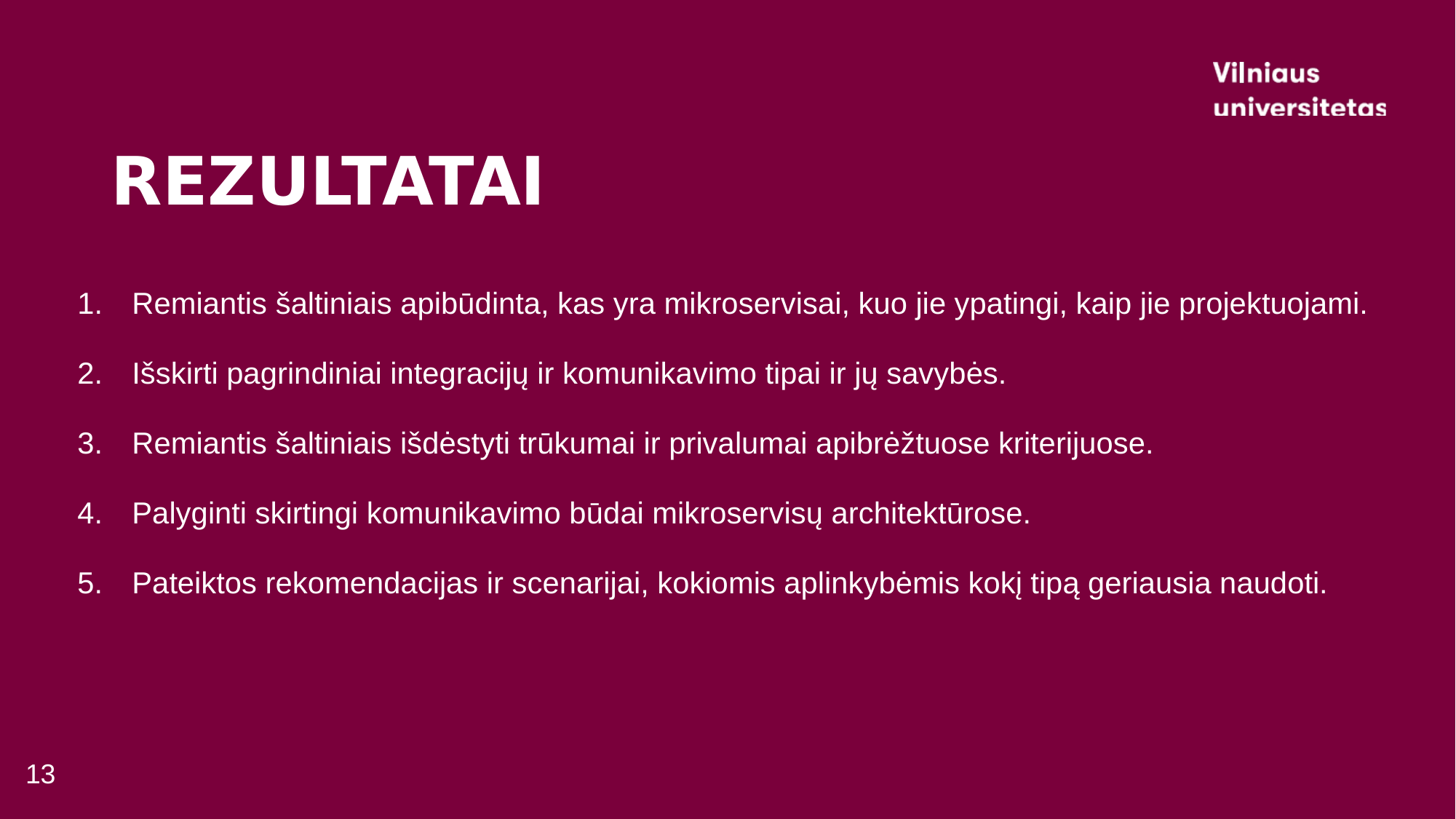

# REZULTATAI
Remiantis šaltiniais apibūdinta, kas yra mikroservisai, kuo jie ypatingi, kaip jie projektuojami.
Išskirti pagrindiniai integracijų ir komunikavimo tipai ir jų savybės.
Remiantis šaltiniais išdėstyti trūkumai ir privalumai apibrėžtuose kriterijuose.
Palyginti skirtingi komunikavimo būdai mikroservisų architektūrose.
Pateiktos rekomendacijas ir scenarijai, kokiomis aplinkybėmis kokį tipą geriausia naudoti.

13